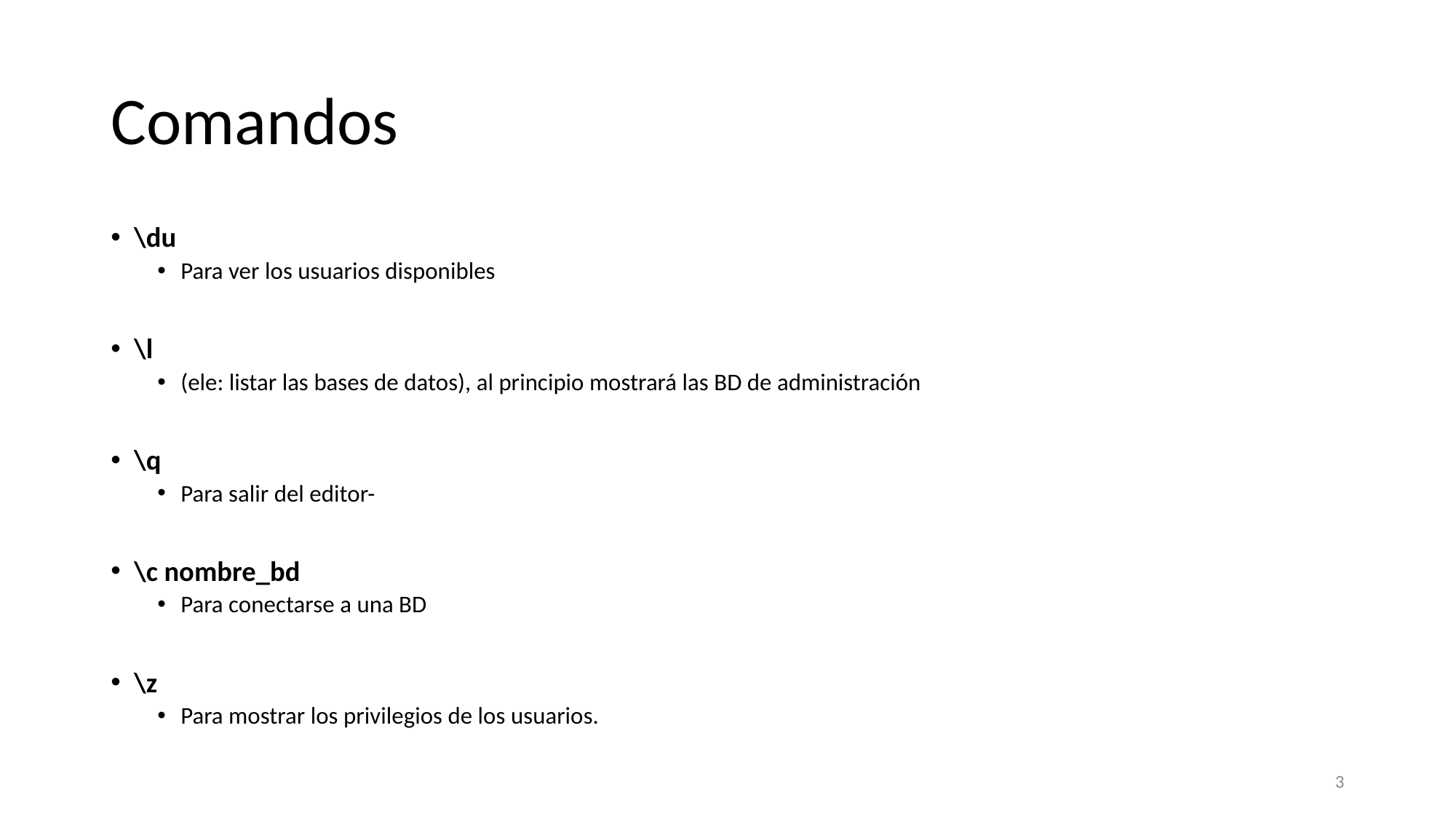

# Comandos
\du
Para ver los usuarios disponibles

\l
(ele: listar las bases de datos), al principio mostrará las BD de administración

\q
Para salir del editor-

\c nombre_bd
Para conectarse a una BD

\z
Para mostrar los privilegios de los usuarios.
3